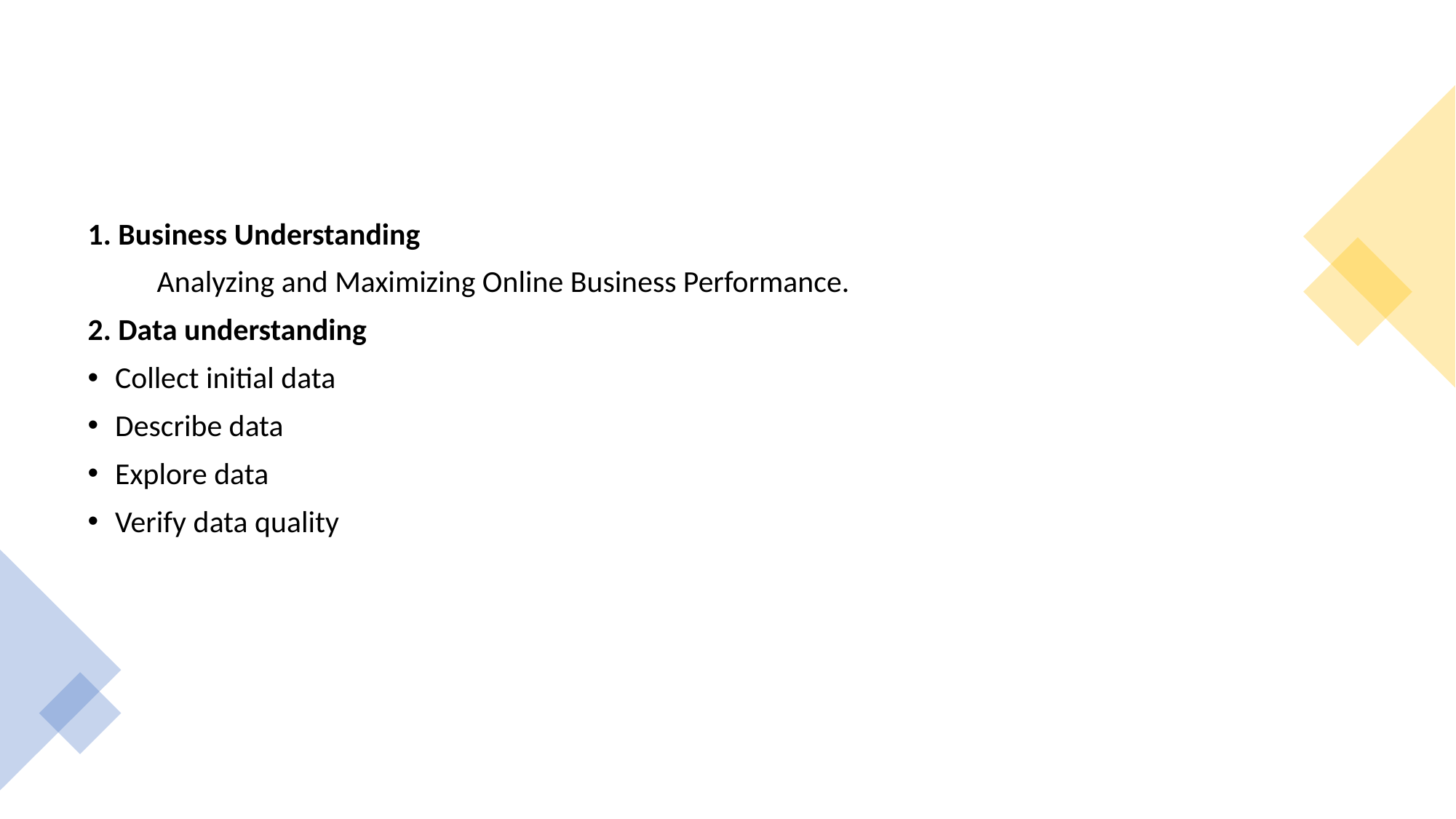

1. Business Understanding
          Analyzing and Maximizing Online Business Performance.
2. Data understanding
Collect initial data
Describe data
Explore data
Verify data quality